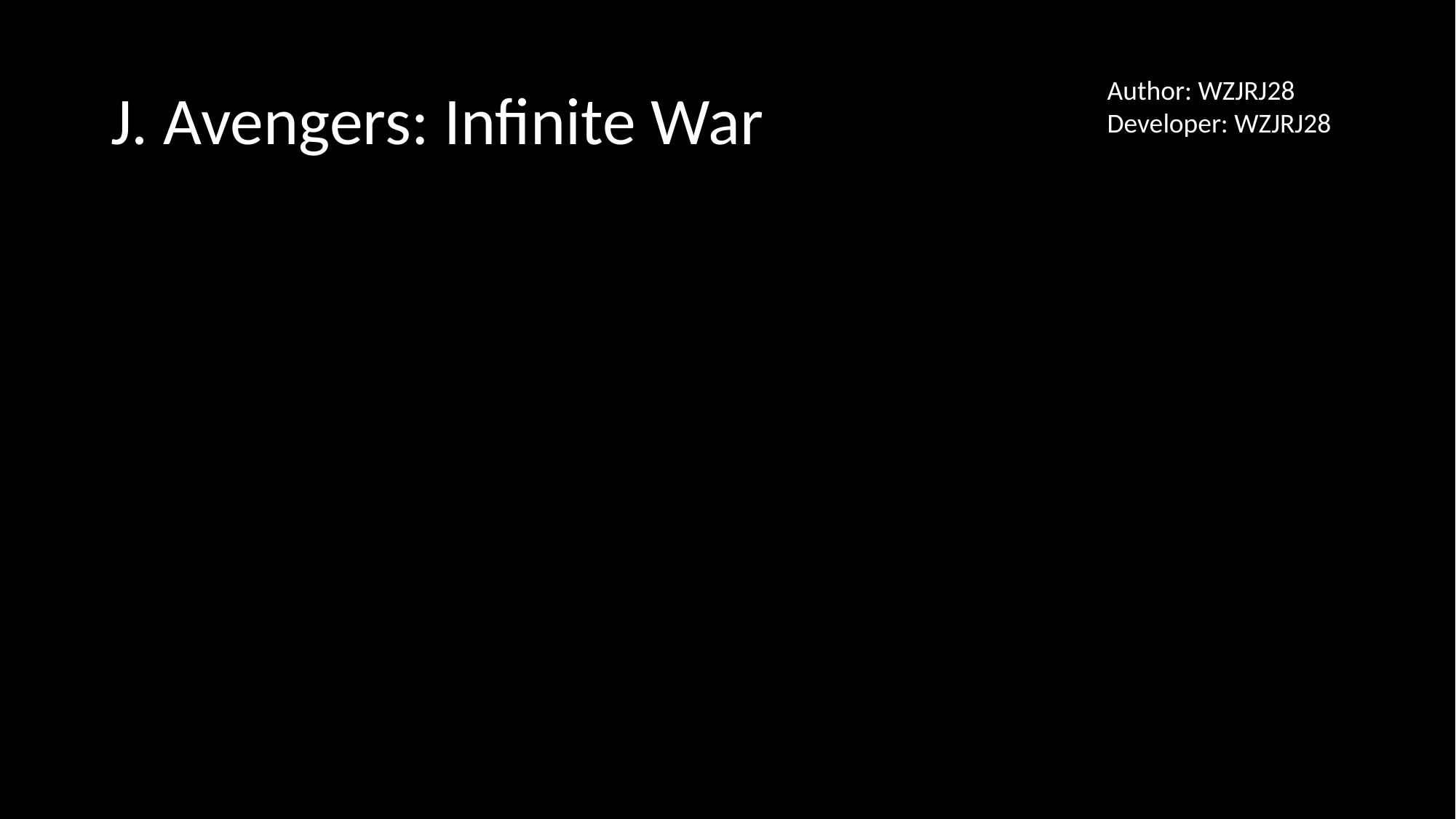

# J. Avengers: Inﬁnite War
Author: WZJRJ28
Developer: WZJRJ28